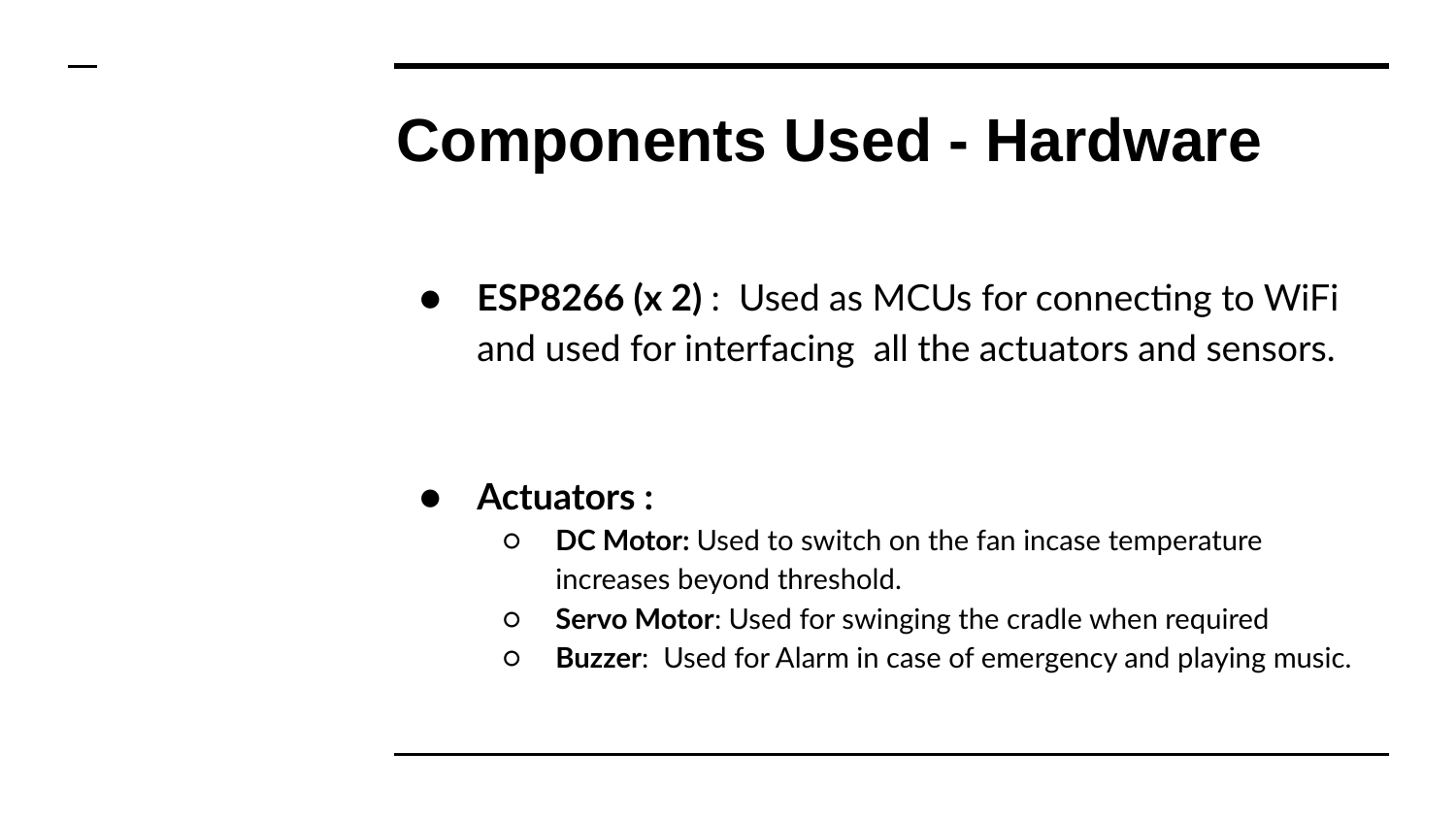

# Components Used - Hardware
ESP8266 (x 2) :  Used as MCUs for connecting to WiFi and used for interfacing  all the actuators and sensors.

Actuators :
DC Motor: Used to switch on the fan incase temperature increases beyond threshold.
Servo Motor: Used for swinging the cradle when required
Buzzer:  Used for Alarm in case of emergency and playing music.